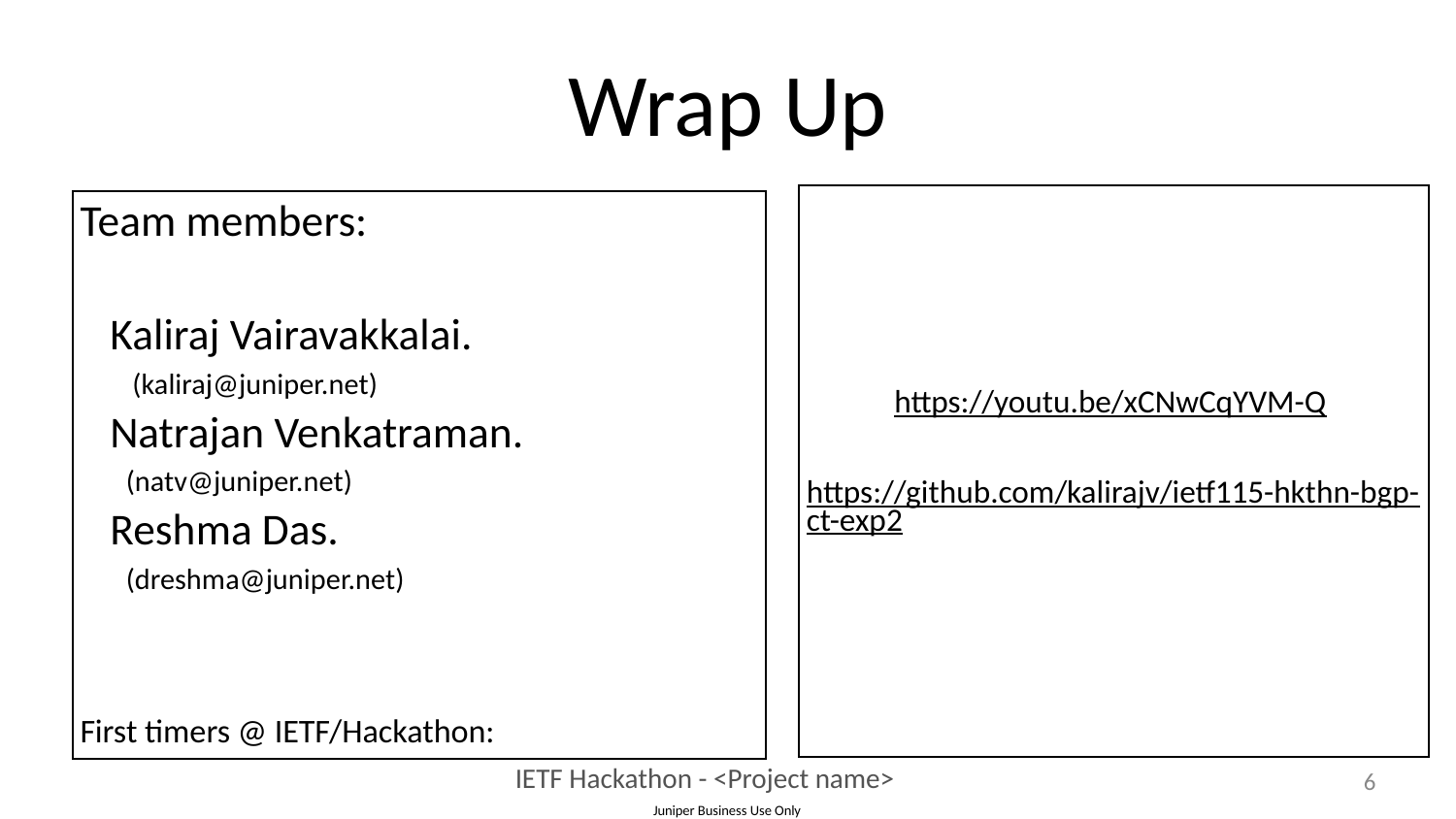

# Wrap Up

https://youtu.be/xCNwCqYVM-Q

https://github.com/kalirajv/ietf115-hkthn-bgp-ct-exp2
Team members:

   Kaliraj Vairavakkalai.
        (kaliraj@juniper.net)
   Natrajan Venkatraman.
       (natv@juniper.net)
   Reshma Das.
       (dreshma@juniper.net)

First timers @ IETF/Hackathon:

6